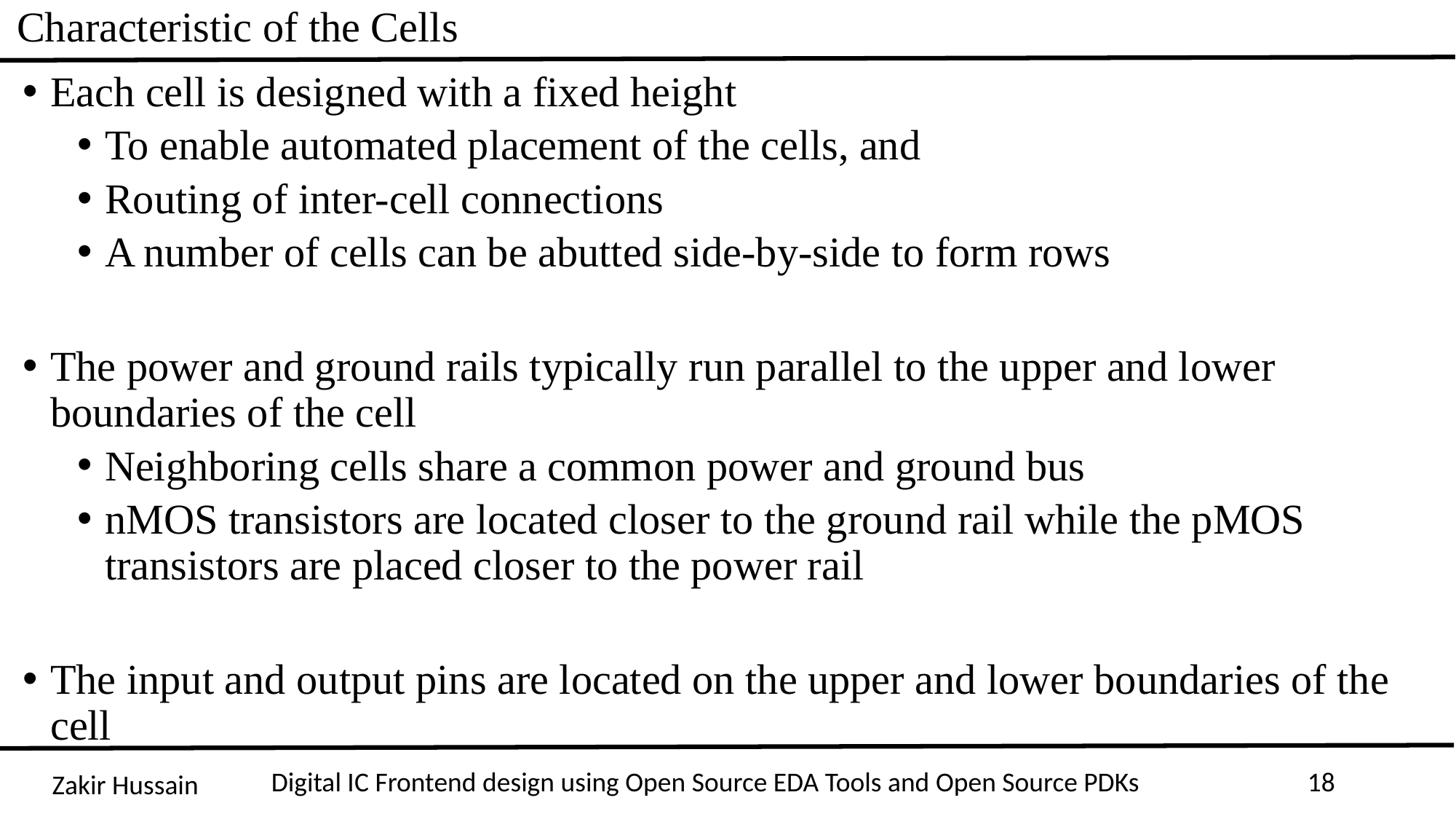

Characteristic of the Cells
Each cell is designed with a fixed height
To enable automated placement of the cells, and
Routing of inter-cell connections
A number of cells can be abutted side-by-side to form rows

The power and ground rails typically run parallel to the upper and lower boundaries of the cell
Neighboring cells share a common power and ground bus
nMOS transistors are located closer to the ground rail while the pMOS transistors are placed closer to the power rail

The input and output pins are located on the upper and lower boundaries of the cell

Digital IC Frontend design using Open Source EDA Tools and Open Source PDKs
18
Zakir Hussain